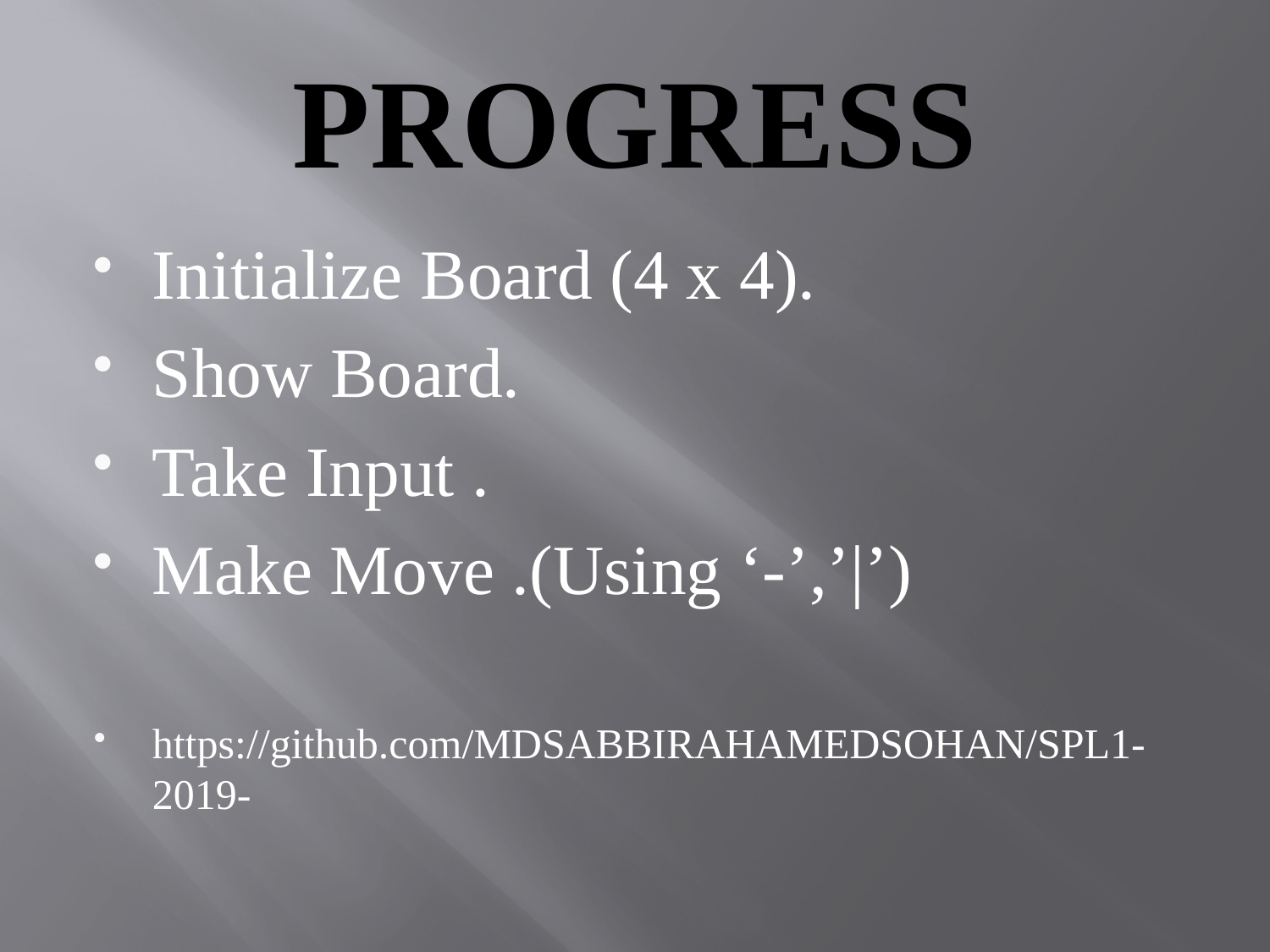

# PROGRESS
Initialize Board (4 x 4).
Show Board.
Take Input .
Make Move .(Using ‘-’,’|’)

https://github.com/MDSABBIRAHAMEDSOHAN/SPL1-2019-